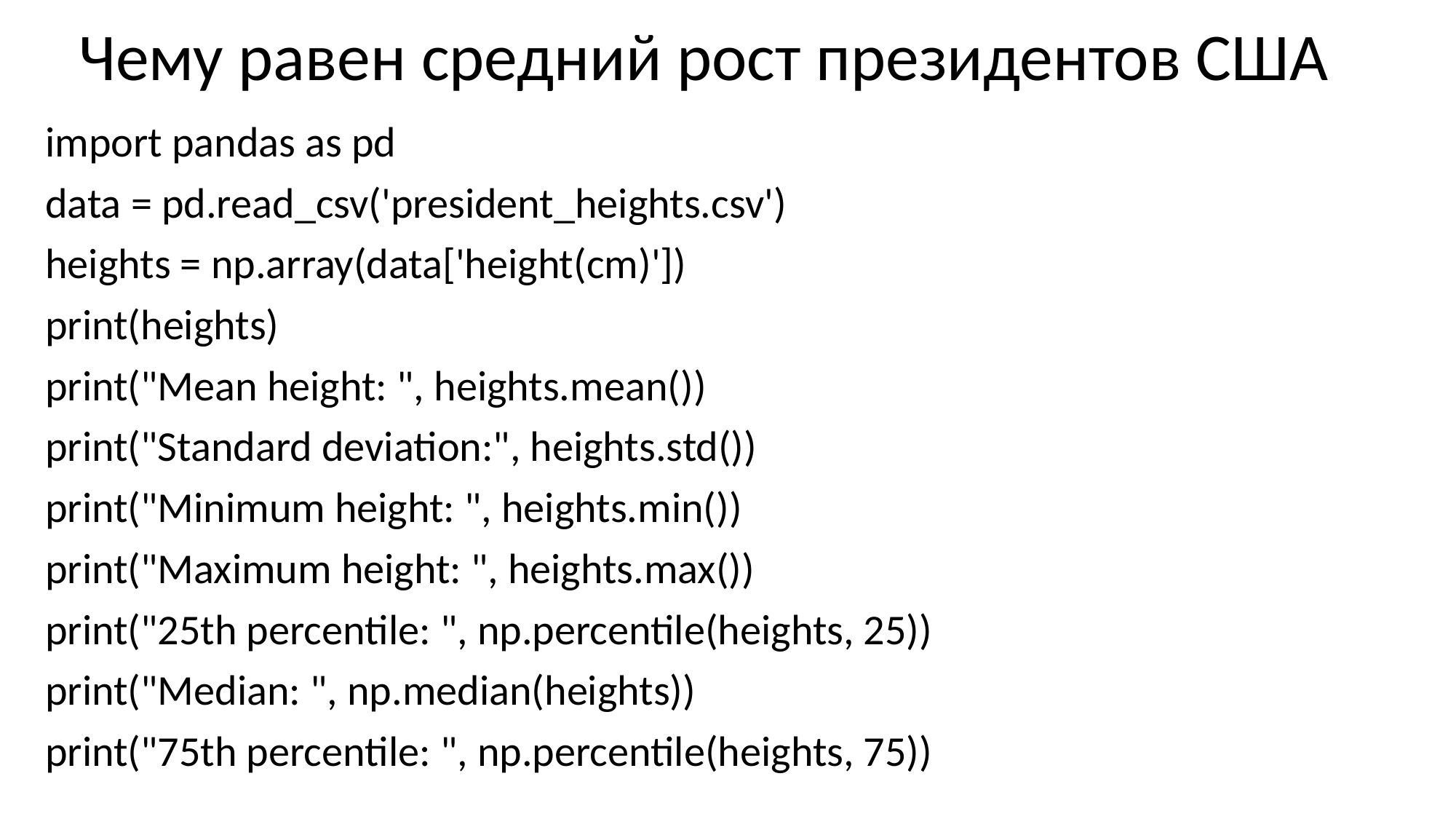

# Чему равен средний рост президентов США
import pandas as pd
data = pd.read_csv('president_heights.csv')
heights = np.array(data['height(cm)'])
print(heights)
print("Mean height: ", heights.mean())
print("Standard deviation:", heights.std())
print("Minimum height: ", heights.min())
print("Maximum height: ", heights.max())
print("25th percentile: ", np.percentile(heights, 25))
print("Median: ", np.median(heights))
print("75th percentile: ", np.percentile(heights, 75))